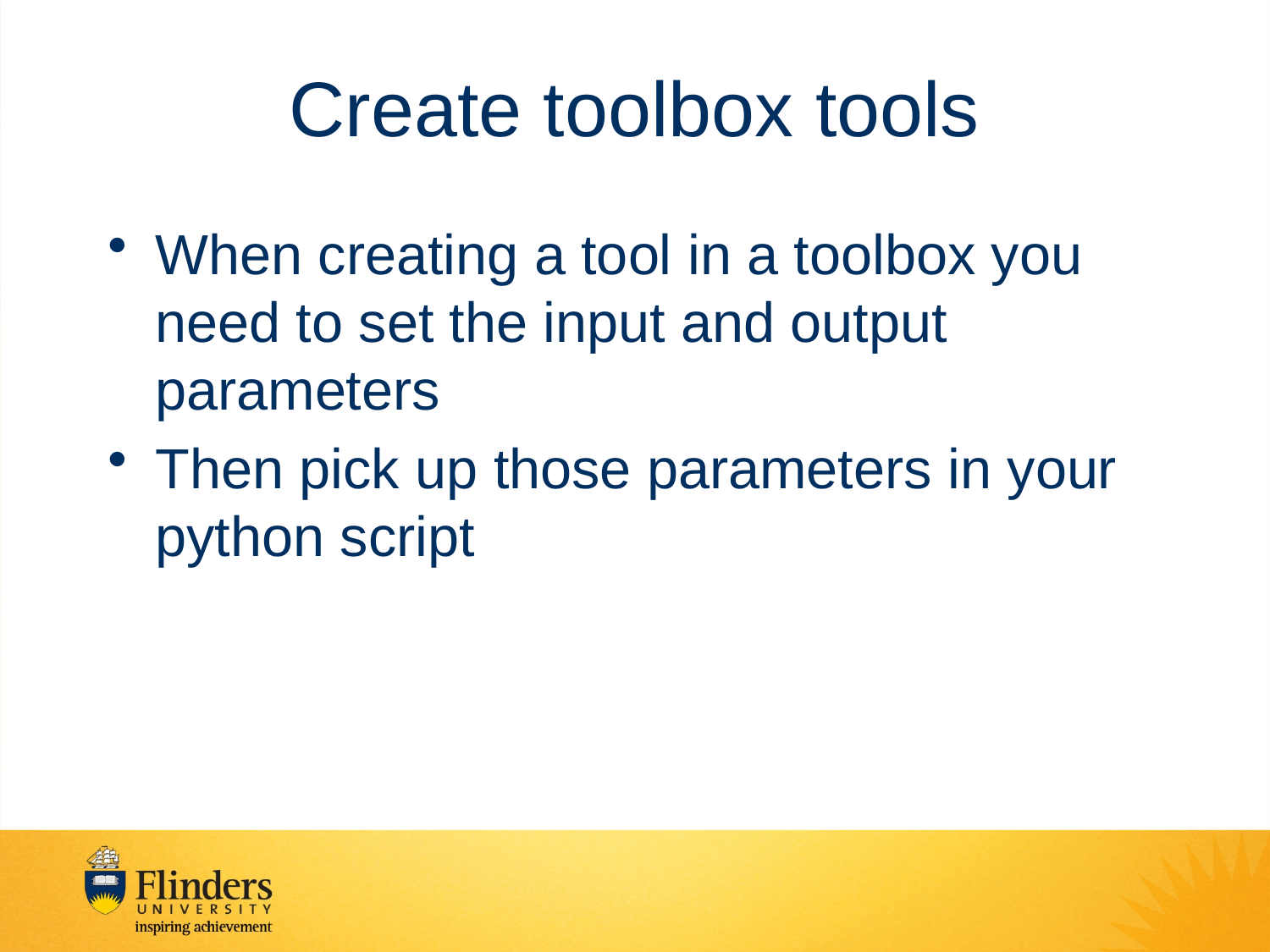

# Create toolbox tools
When creating a tool in a toolbox you need to set the input and output parameters
Then pick up those parameters in your python script